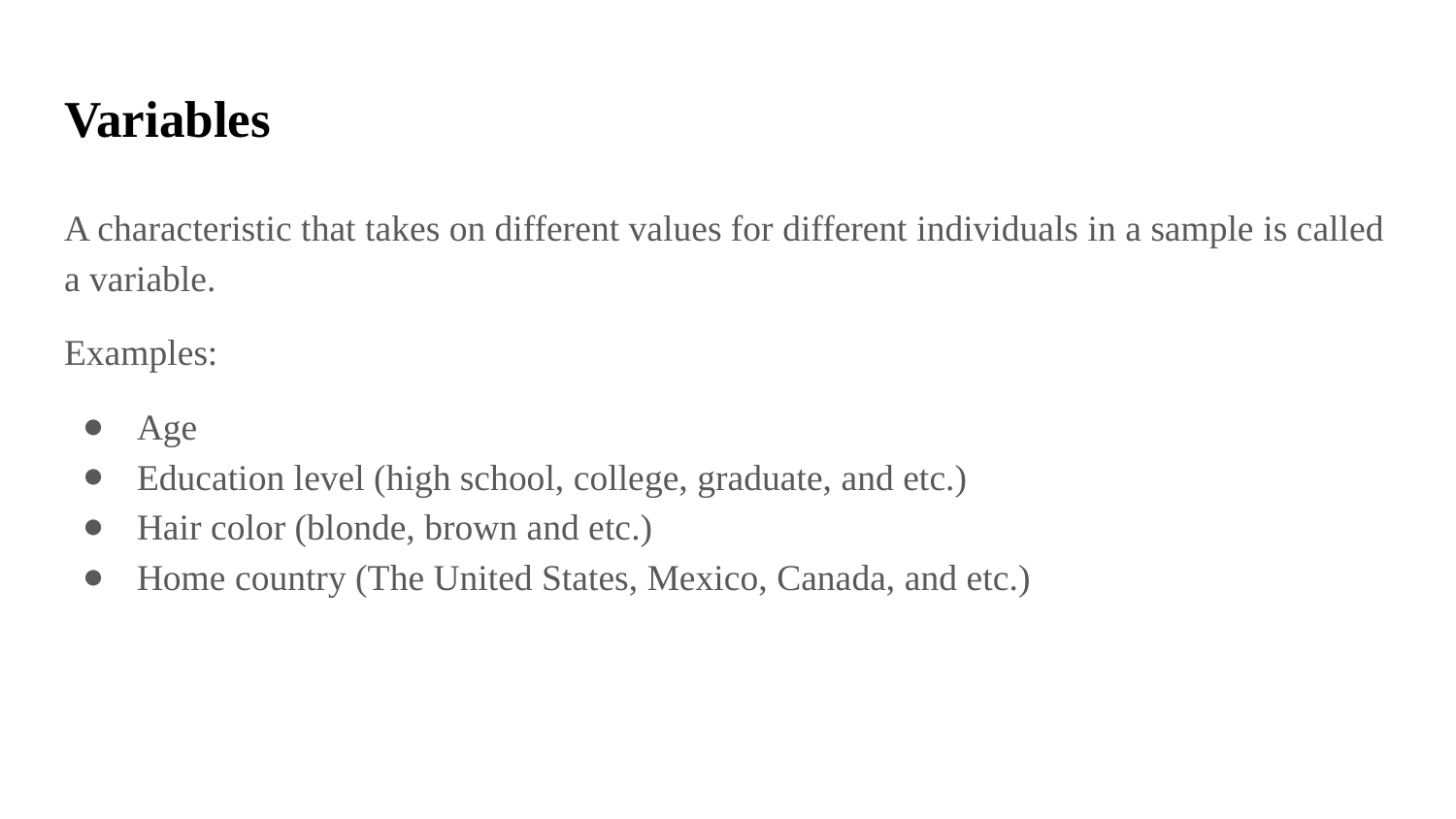

# Variables
A characteristic that takes on different values for different individuals in a sample is called a variable.
Examples:
Age
Education level (high school, college, graduate, and etc.)
Hair color (blonde, brown and etc.)
Home country (The United States, Mexico, Canada, and etc.)